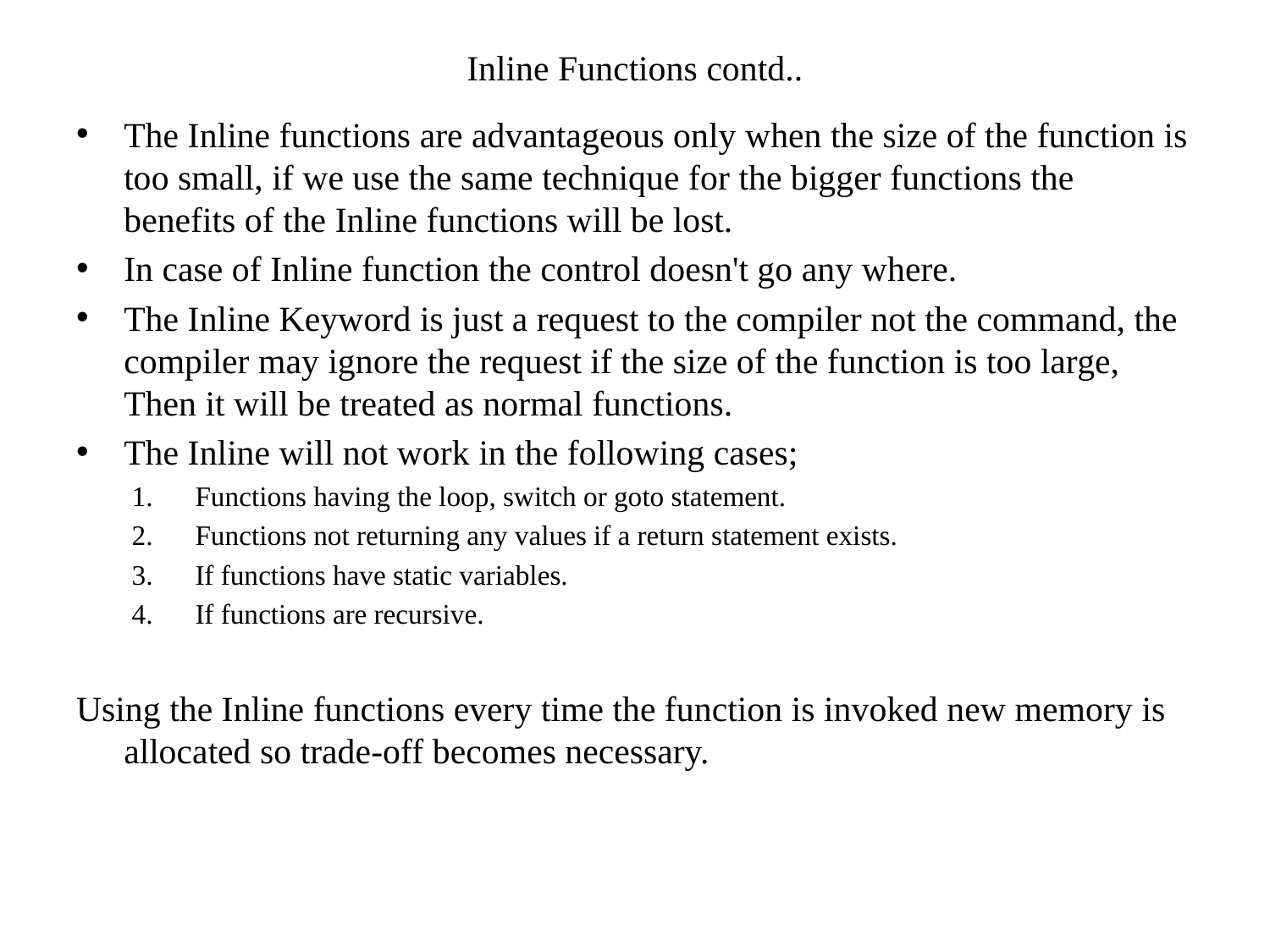

# Inline Functions contd..
The Inline functions are advantageous only when the size of the function is too small, if we use the same technique for the bigger functions the benefits of the Inline functions will be lost.
In case of Inline function the control doesn't go any where.
The Inline Keyword is just a request to the compiler not the command, the compiler may ignore the request if the size of the function is too large, Then it will be treated as normal functions.
The Inline will not work in the following cases;
Functions having the loop, switch or goto statement.
Functions not returning any values if a return statement exists.
If functions have static variables.
If functions are recursive.

Using the Inline functions every time the function is invoked new memory is allocated so trade-off becomes necessary.